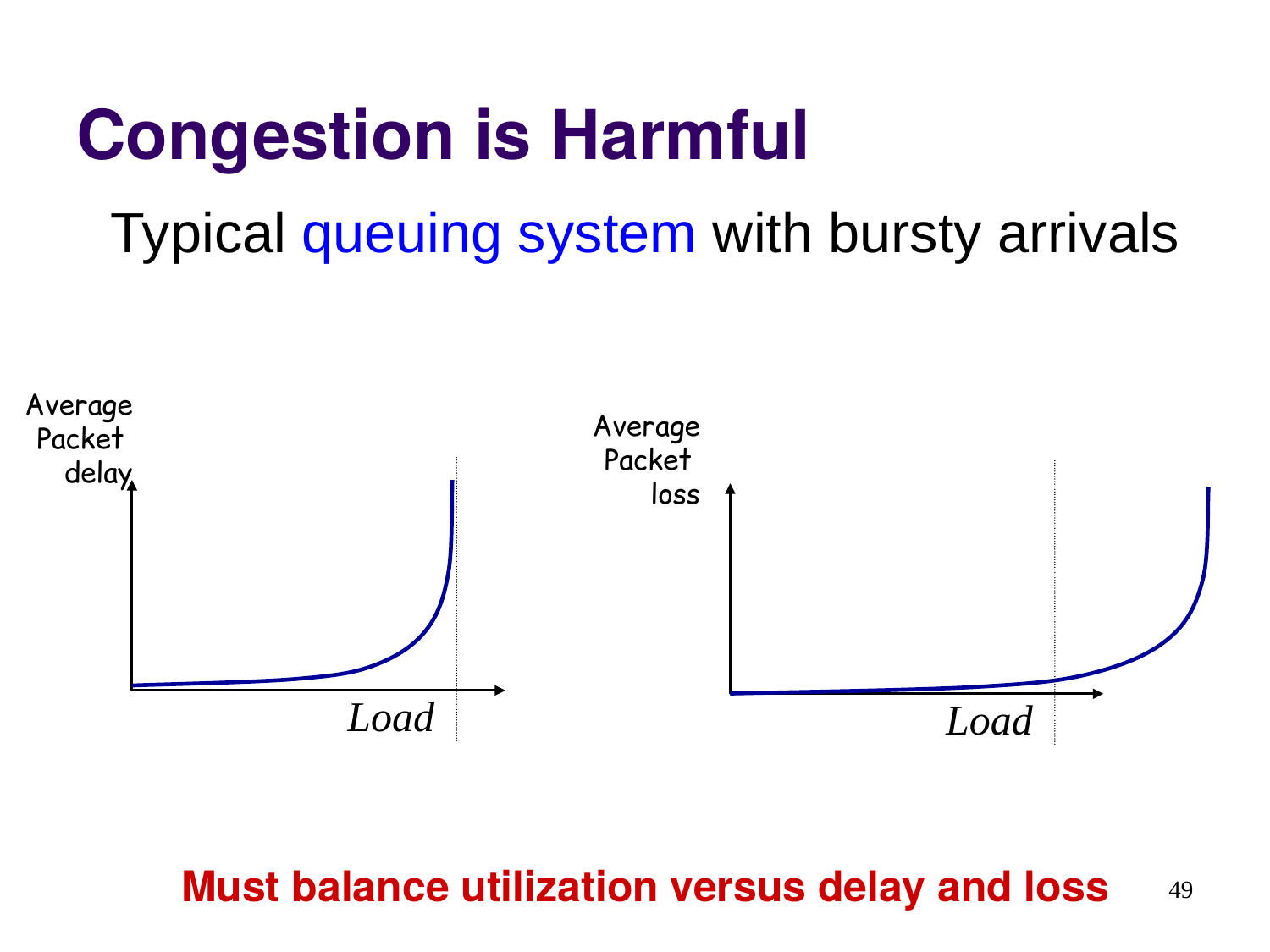

# Congestion is Harmful

Typical queuing system with bursty arrivals
Average
Packet
delay
Average
Packet
loss

Load
Load
Must balance utilization versus delay and loss
49